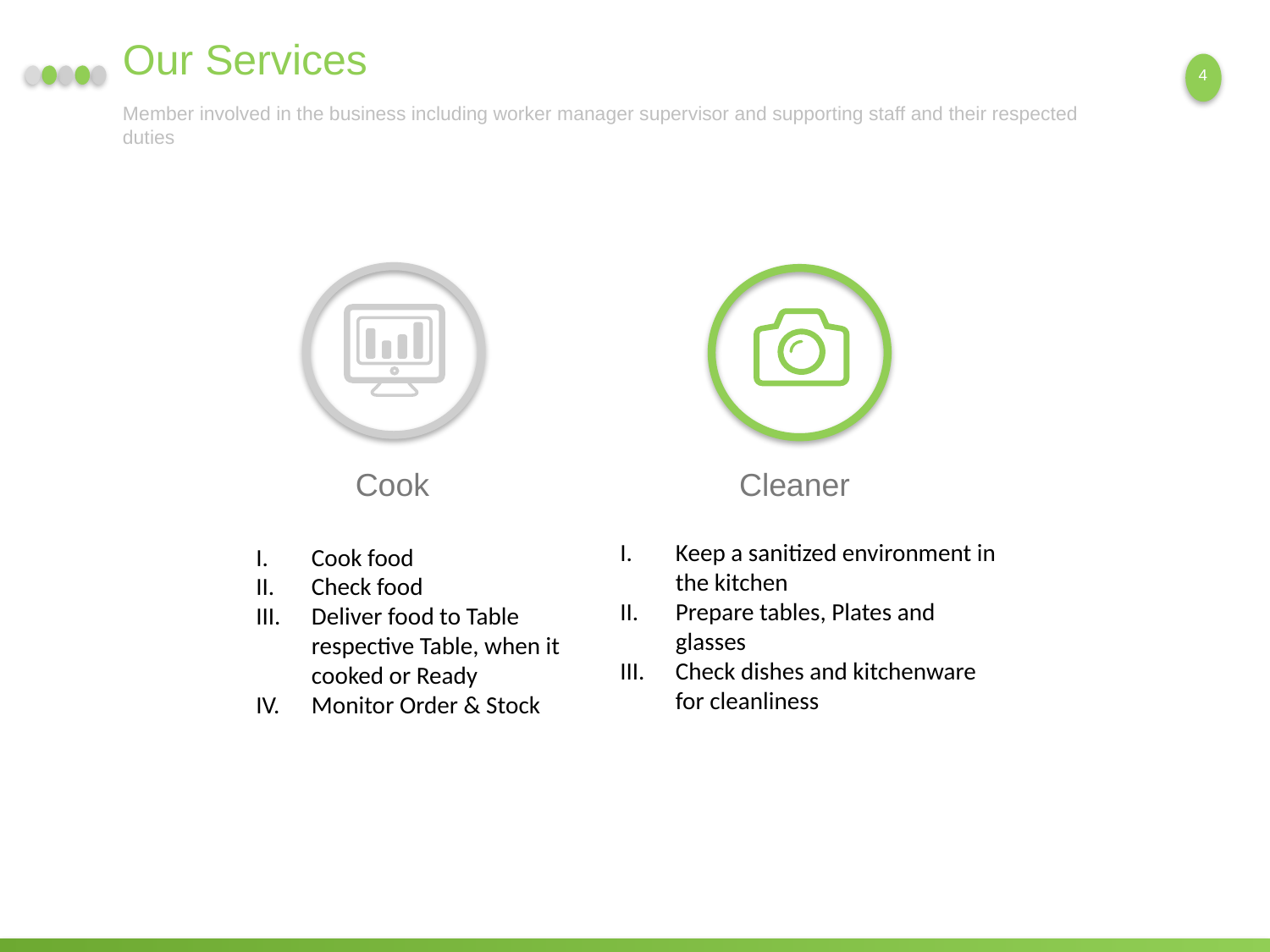

Our Services
4
Member involved in the business including worker manager supervisor and supporting staff and their respected duties

Cleaner
Cook

Keep a sanitized environment in the kitchen
Prepare tables, Plates and glasses
Check dishes and kitchenware for cleanliness

Cook food
Check food
Deliver food to Table respective Table, when it cooked or Ready
Monitor Order & Stock